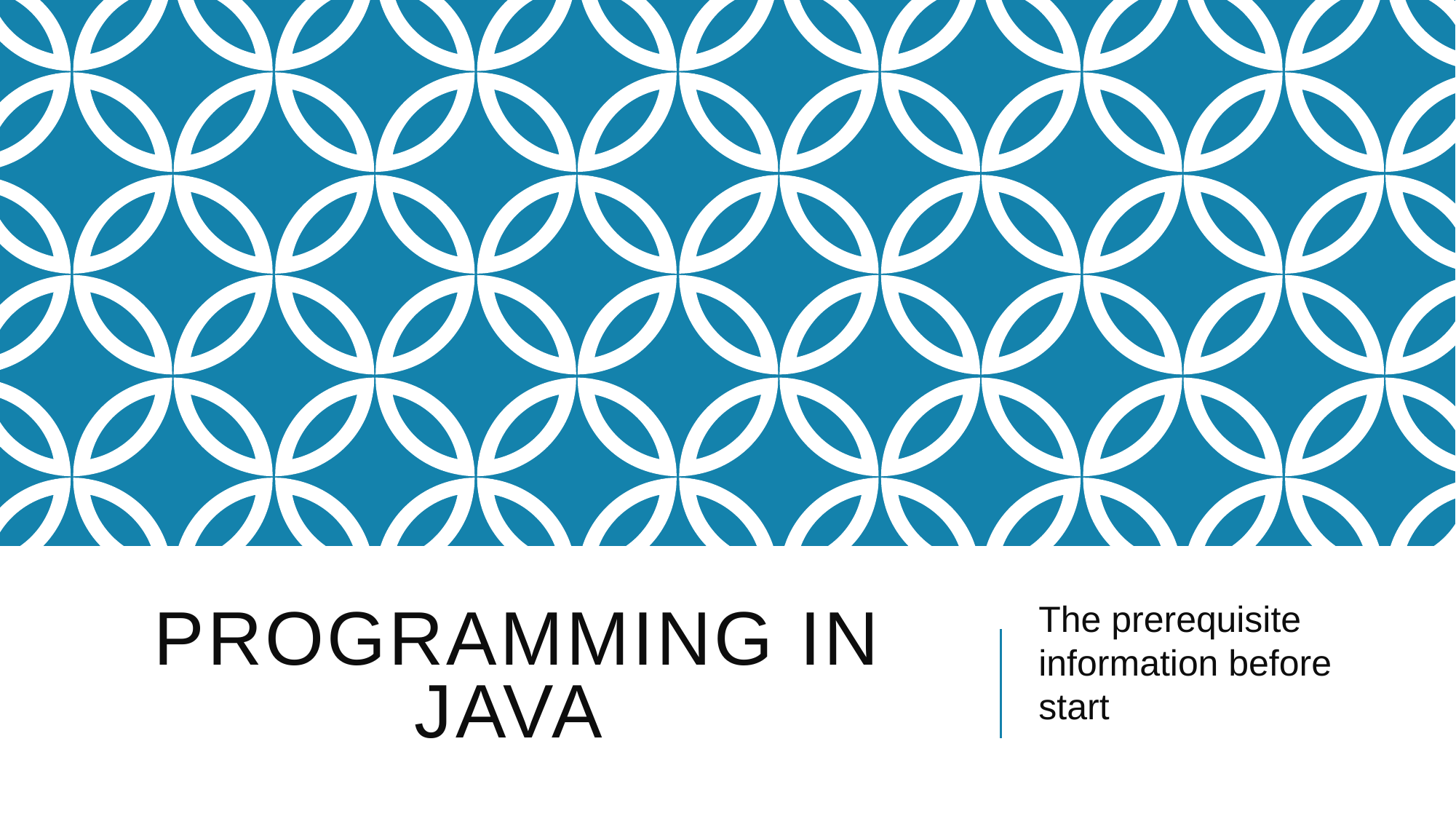

# Programming in java
The prerequisite information before start